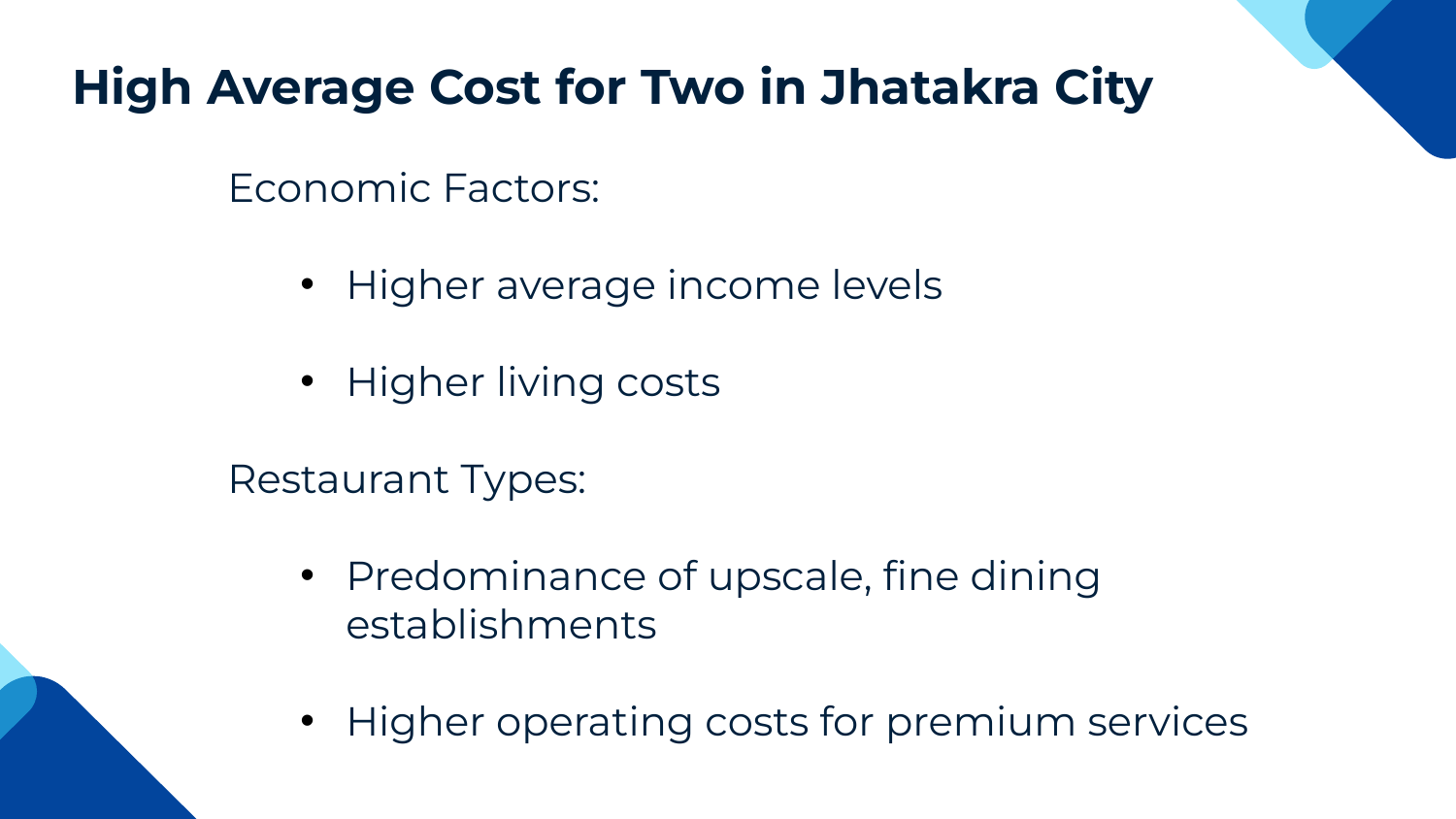

# High Average Cost for Two in Jhatakra City
Economic Factors:

Higher average income levels

Higher living costs

Restaurant Types:

Predominance of upscale, fine dining establishments

Higher operating costs for premium services